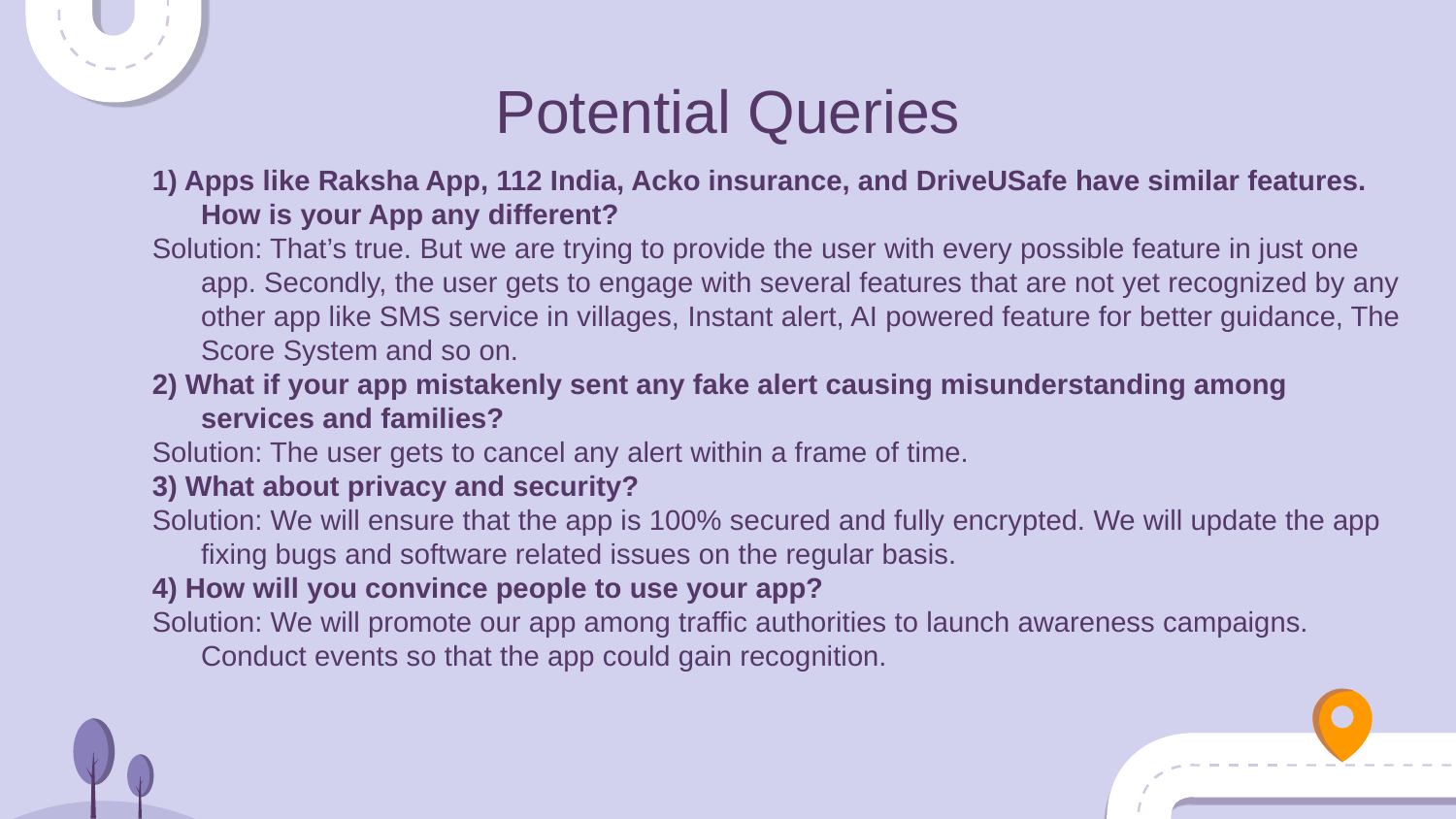

# Potential Queries
1) Apps like Raksha App, 112 India, Acko insurance, and DriveUSafe have similar features. How is your App any different?
Solution: That’s true. But we are trying to provide the user with every possible feature in just one app. Secondly, the user gets to engage with several features that are not yet recognized by any other app like SMS service in villages, Instant alert, AI powered feature for better guidance, The Score System and so on.
2) What if your app mistakenly sent any fake alert causing misunderstanding among services and families?
Solution: The user gets to cancel any alert within a frame of time.
3) What about privacy and security?
Solution: We will ensure that the app is 100% secured and fully encrypted. We will update the app fixing bugs and software related issues on the regular basis.
4) How will you convince people to use your app?
Solution: We will promote our app among traffic authorities to launch awareness campaigns. Conduct events so that the app could gain recognition.